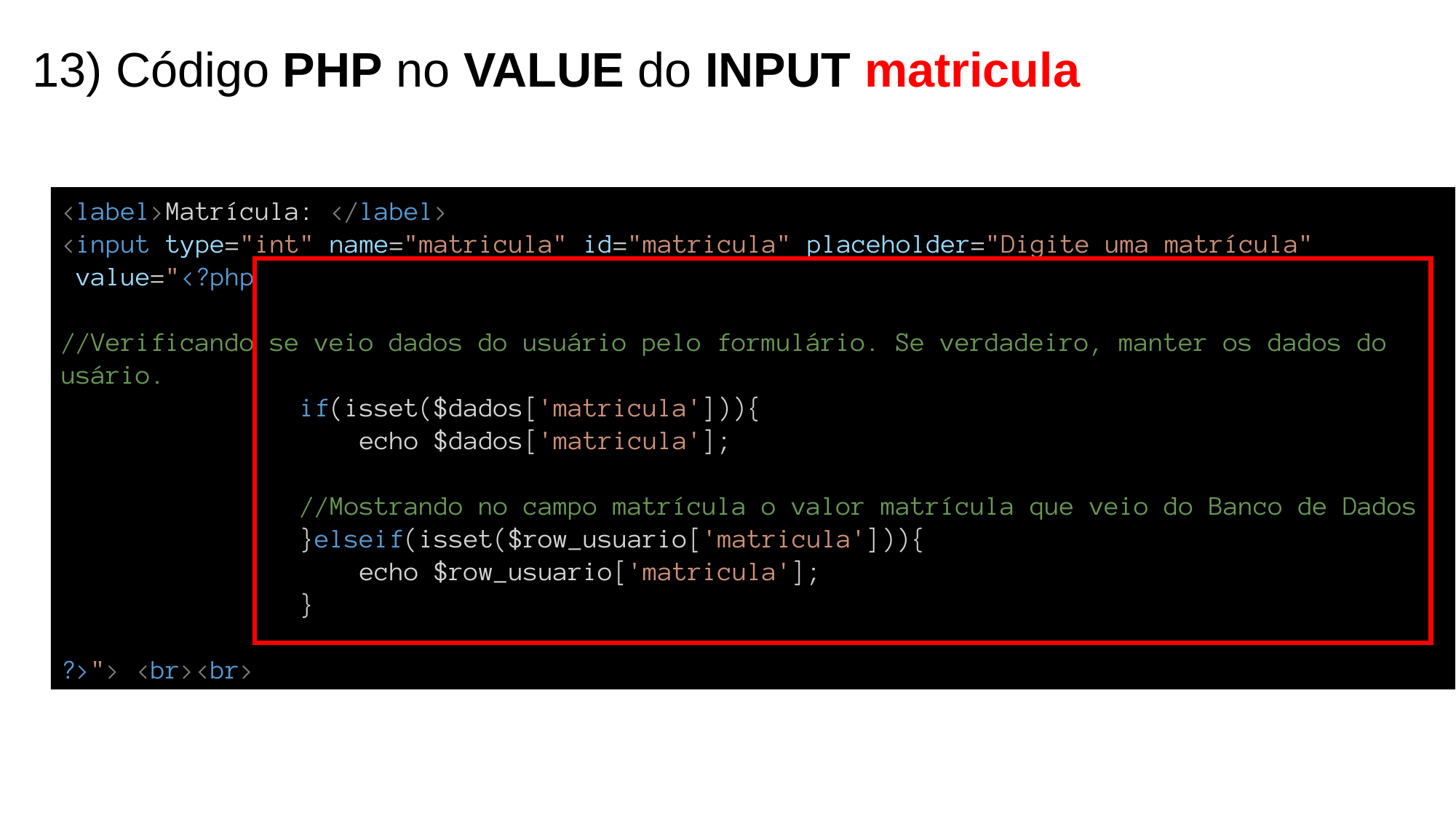

# 13) Código PHP no VALUE do INPUT matricula
<label>Matrícula: </label>
<input type="int" name="matricula" id="matricula" placeholder="Digite uma matrícula"    value="<?php

//Verificando se veio dados do usuário pelo formulário. Se verdadeiro, manter os dados do usário.
                if(isset($dados['matricula'])){
                    echo $dados['matricula'];
                //Mostrando no campo matrícula o valor matrícula que veio do Banco de Dados
                }elseif(isset($row_usuario['matricula'])){
                    echo $row_usuario['matricula'];
                }
?>"> <br><br>